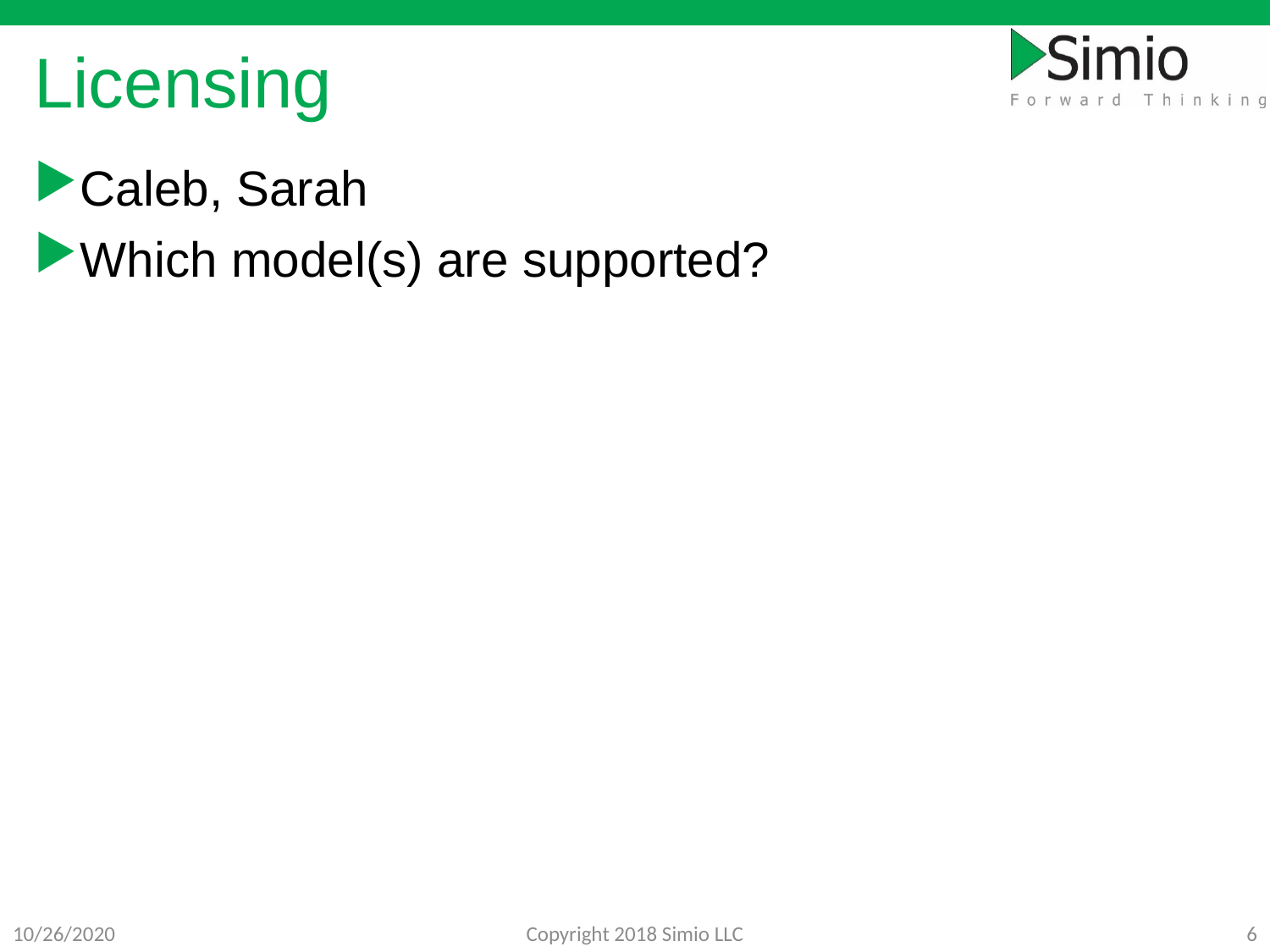

# Licensing
Caleb, Sarah
Which model(s) are supported?